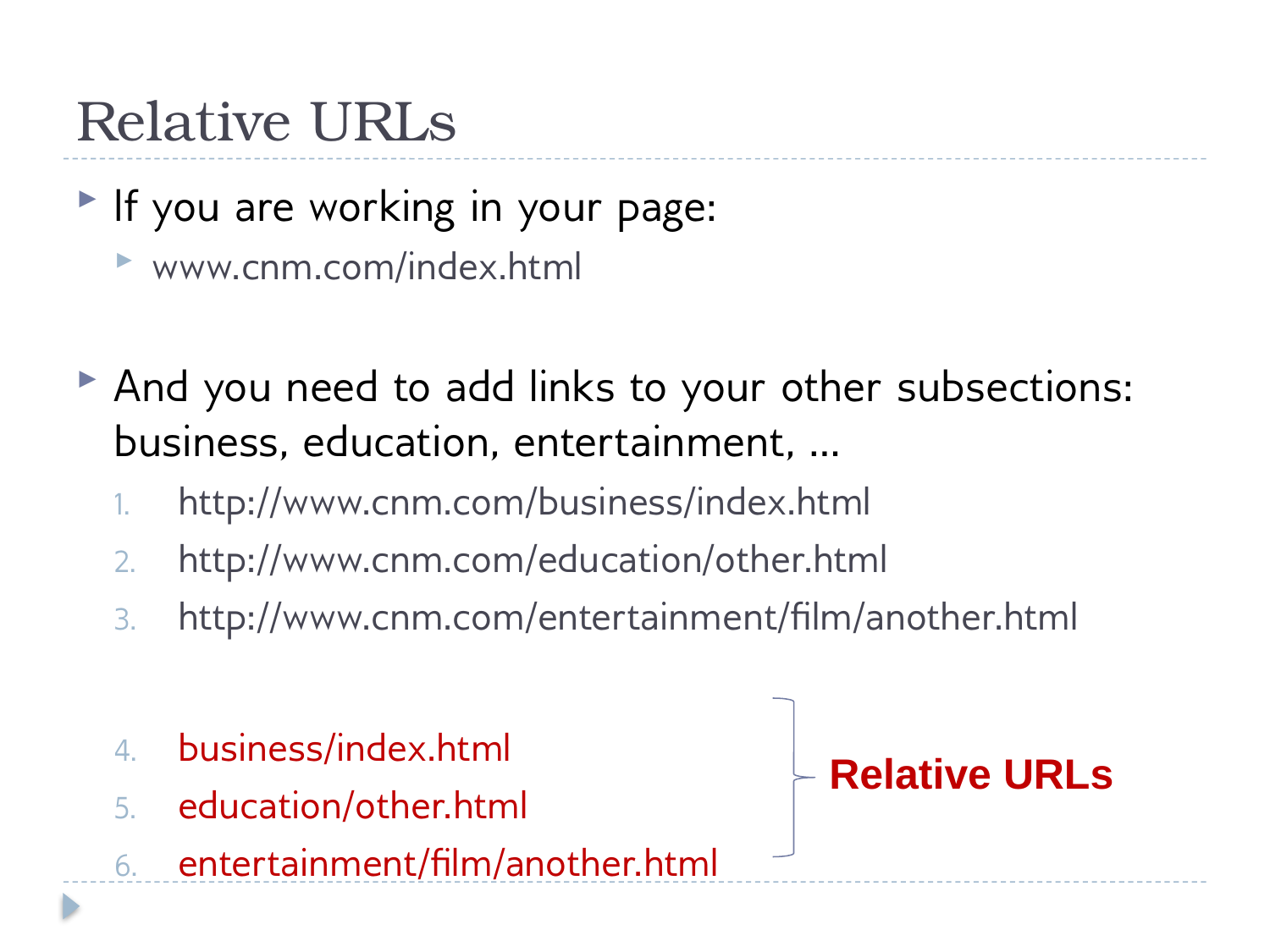

# Relative URLs
If you are working in your page:
www.cnm.com/index.html

And you need to add links to your other subsections: business, education, entertainment, …
http://www.cnm.com/business/index.html
http://www.cnm.com/education/other.html
http://www.cnm.com/entertainment/film/another.html

business/index.html
education/other.html
entertainment/film/another.html

Relative URLs